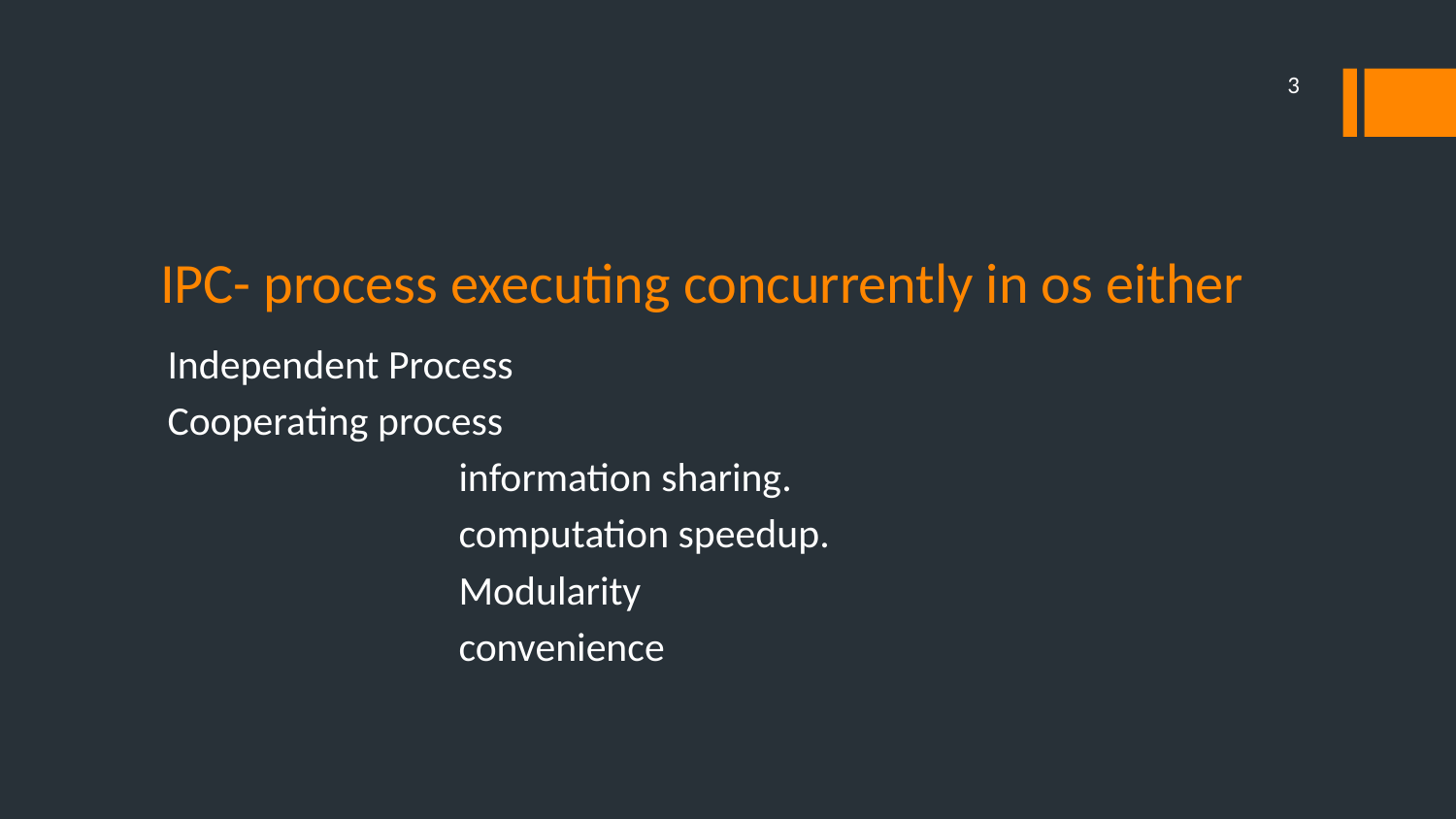

3
# IPC- process executing concurrently in os either
Independent Process
Cooperating process
		information sharing.
		computation speedup.
		Modularity
		convenience